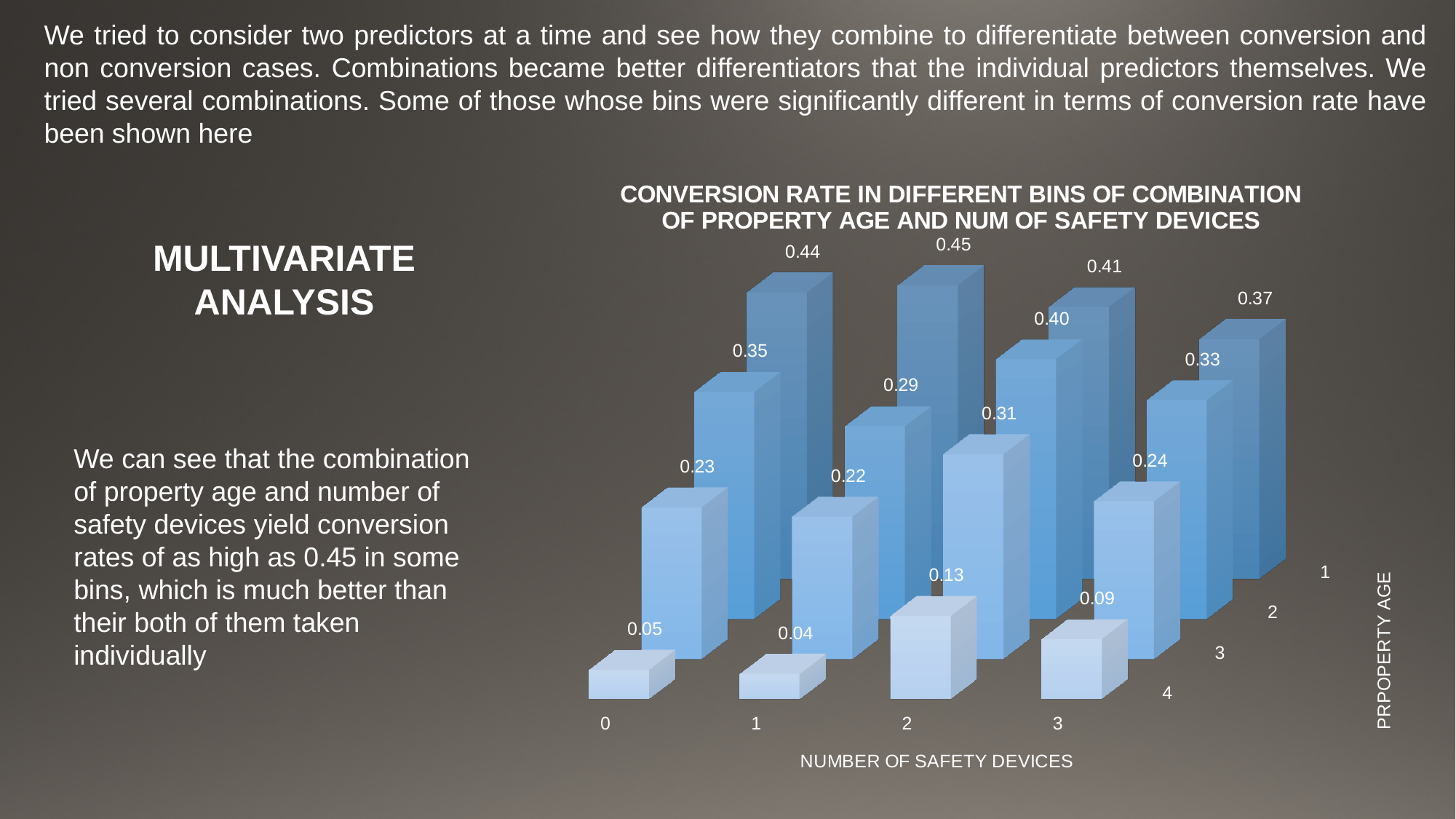

We tried to consider two predictors at a time and see how they combine to differentiate between conversion and non conversion cases. Combinations became better differentiators that the individual predictors themselves. We tried several combinations. Some of those whose bins were significantly different in terms of conversion rate have been shown here

[unsupported chart]

MULTIVARIATE ANALYSIS
We can see that the combination of property age and number of safety devices yield conversion rates of as high as 0.45 in some bins, which is much better than their both of them taken individually